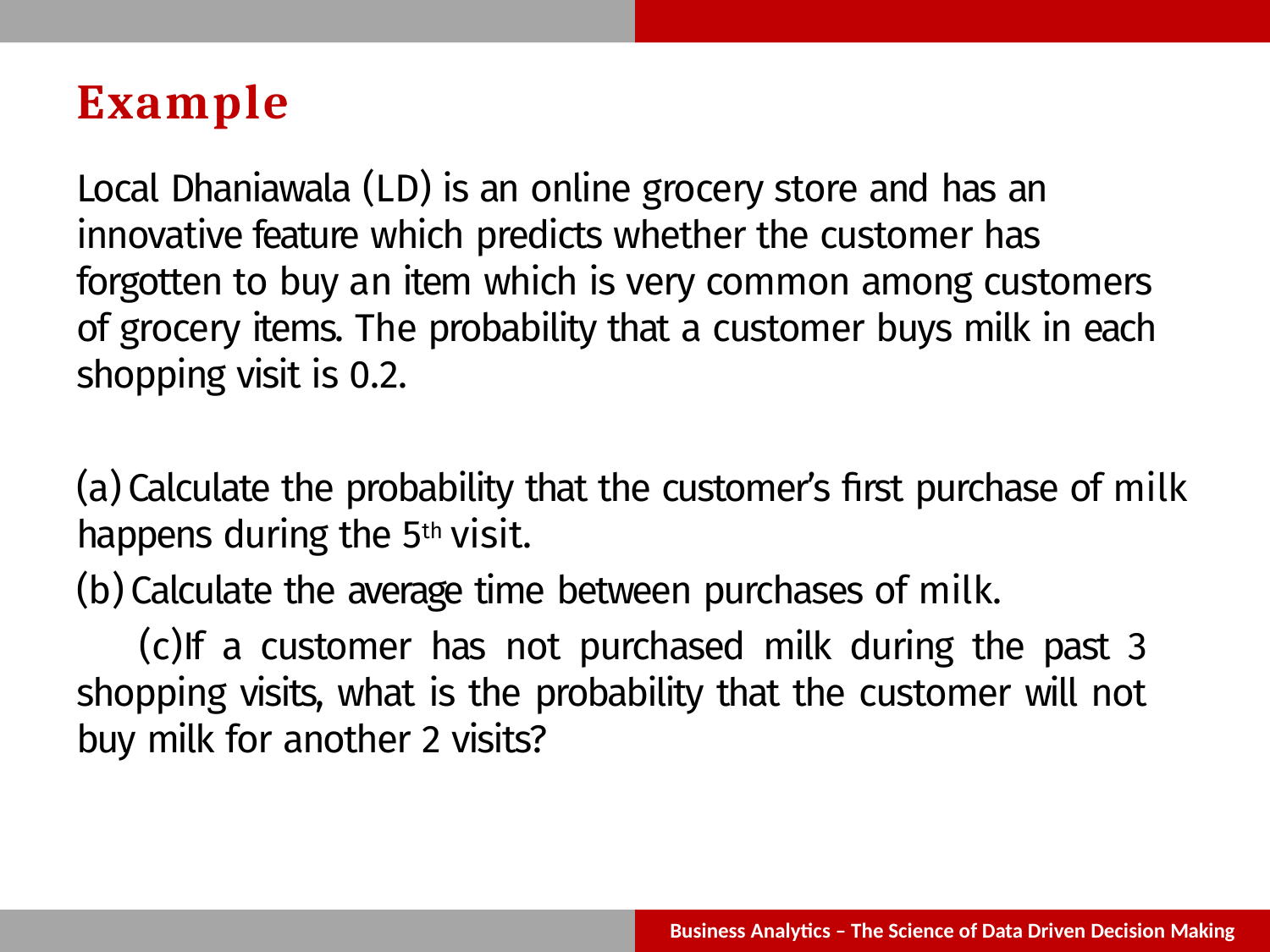

# Example
Local Dhaniawala (LD) is an online grocery store and has an innovative feature which predicts whether the customer has forgotten to buy an item which is very common among customers of grocery items. The probability that a customer buys milk in each shopping visit is 0.2.

Calculate the probability that the customer’s first purchase of milk
happens during the 5th visit.
Calculate the average time between purchases of milk.
If a customer has not purchased milk during the past 3 shopping visits, what is the probability that the customer will not buy milk for another 2 visits?
Business Analytics – The Science of Data Driven Decision Making